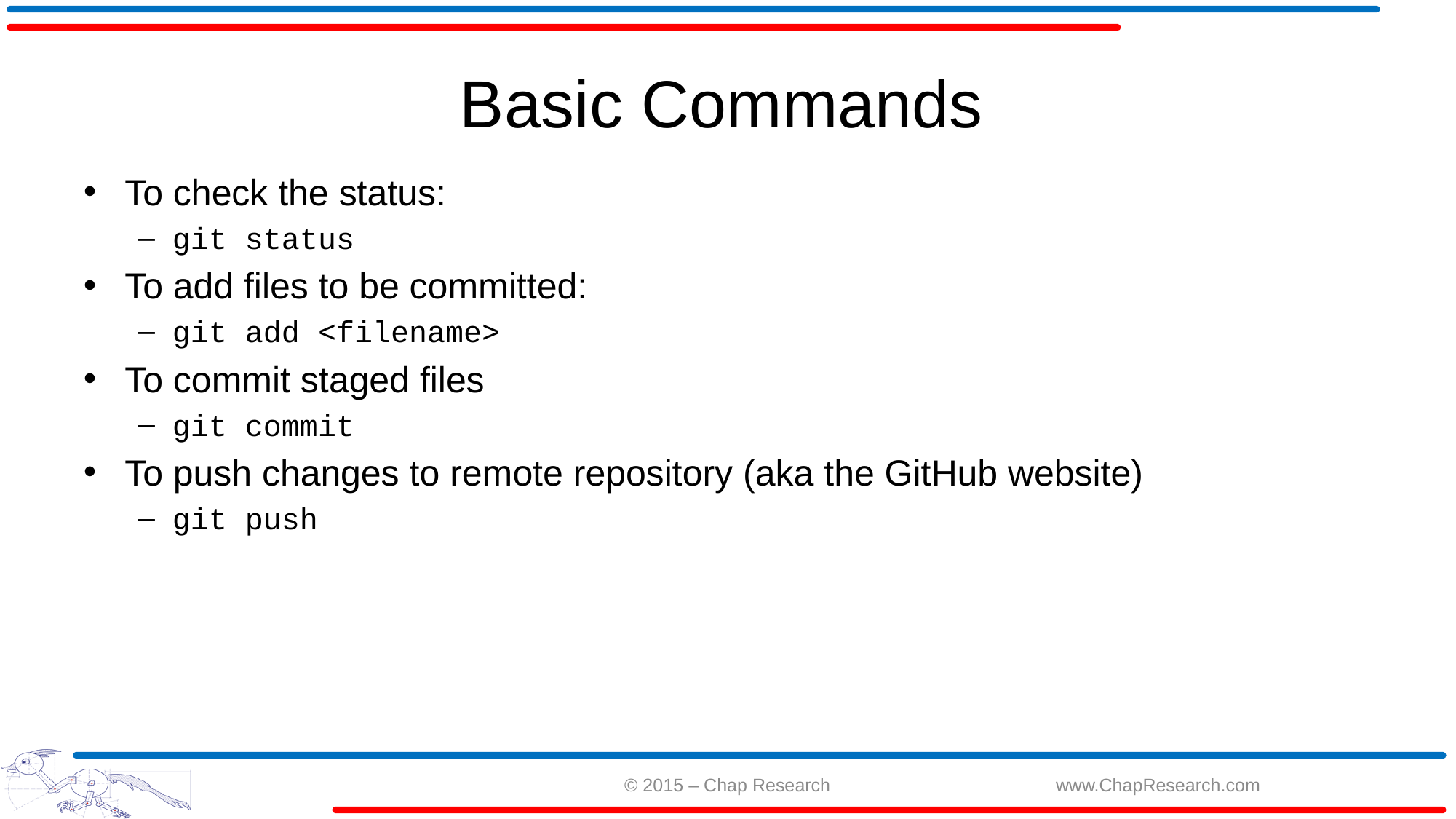

# Basic Commands
To check the status:
git status
To add files to be committed:
git add <filename>
To commit staged files
git commit
To push changes to remote repository (aka the GitHub website)
git push